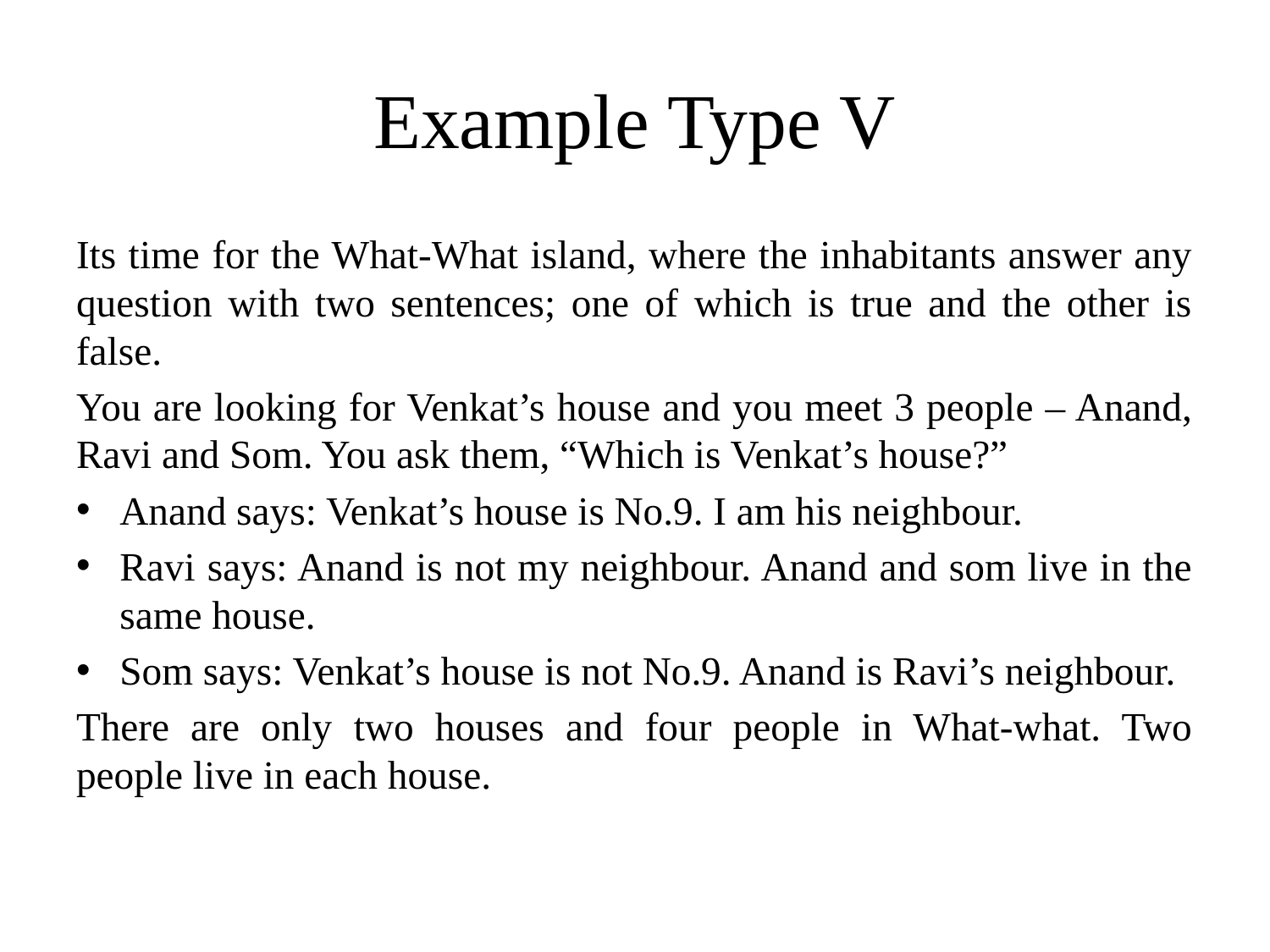

# Example Type V
Its time for the What-What island, where the inhabitants answer any question with two sentences; one of which is true and the other is false.
You are looking for Venkat’s house and you meet 3 people – Anand, Ravi and Som. You ask them, “Which is Venkat’s house?”
Anand says: Venkat’s house is No.9. I am his neighbour.
Ravi says: Anand is not my neighbour. Anand and som live in the same house.
Som says: Venkat’s house is not No.9. Anand is Ravi’s neighbour.
There are only two houses and four people in What-what. Two people live in each house.